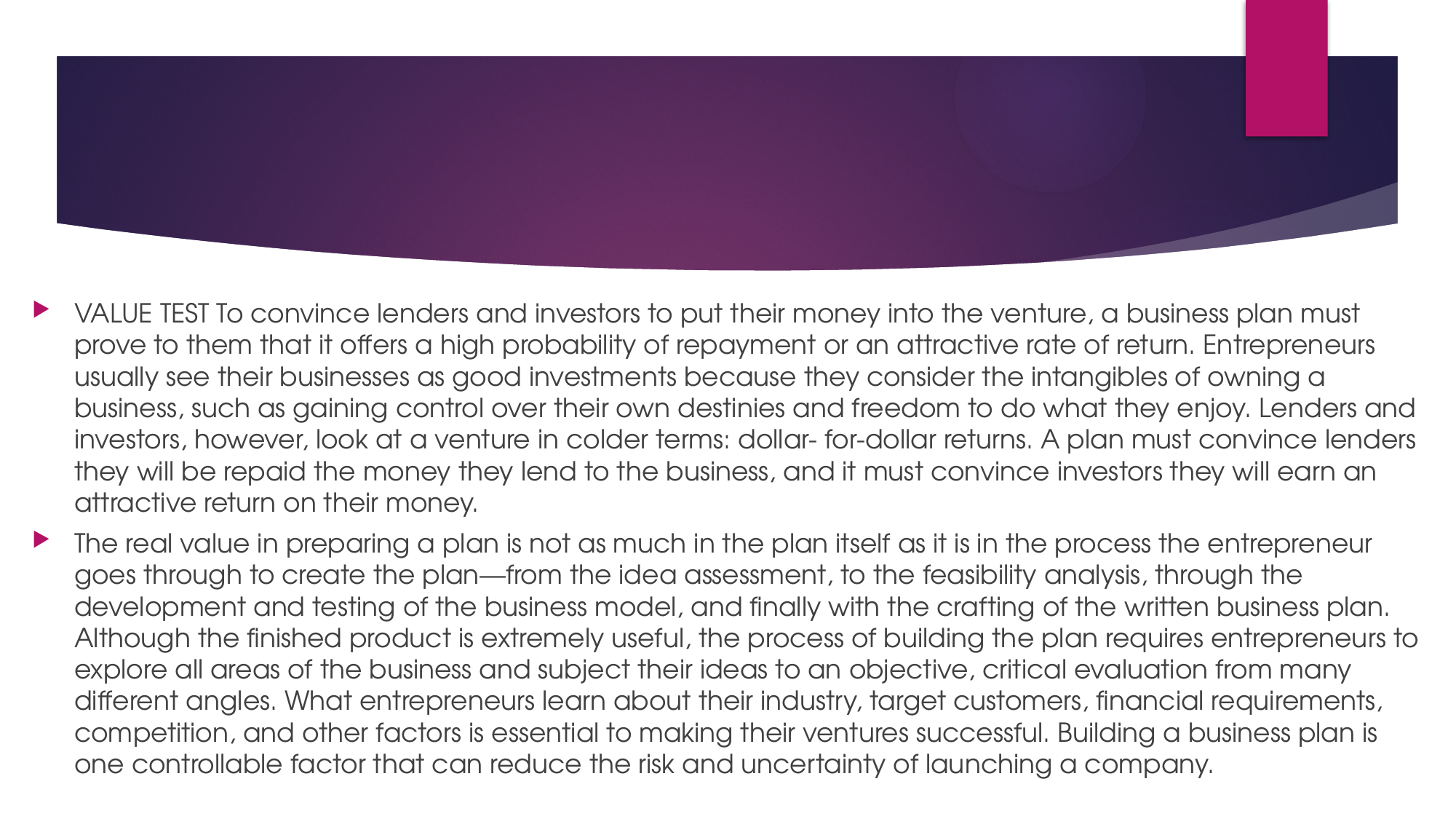

#
VALUE TEST To convince lenders and investors to put their money into the venture, a business plan must prove to them that it offers a high probability of repayment or an attractive rate of return. Entrepreneurs usually see their businesses as good investments because they consider the intangibles of owning a business, such as gaining control over their own destinies and freedom to do what they enjoy. Lenders and investors, however, look at a venture in colder terms: dollar- for-dollar returns. A plan must convince lenders they will be repaid the money they lend to the business, and it must convince investors they will earn an attractive return on their money.
The real value in preparing a plan is not as much in the plan itself as it is in the process the entrepreneur goes through to create the plan—from the idea assessment, to the feasibility analysis, through the development and testing of the business model, and finally with the crafting of the written business plan. Although the finished product is extremely useful, the process of building the plan requires entrepreneurs to explore all areas of the business and subject their ideas to an objective, critical evaluation from many different angles. What entrepreneurs learn about their industry, target customers, financial requirements, competition, and other factors is essential to making their ventures successful. Building a business plan is one controllable factor that can reduce the risk and uncertainty of launching a company.